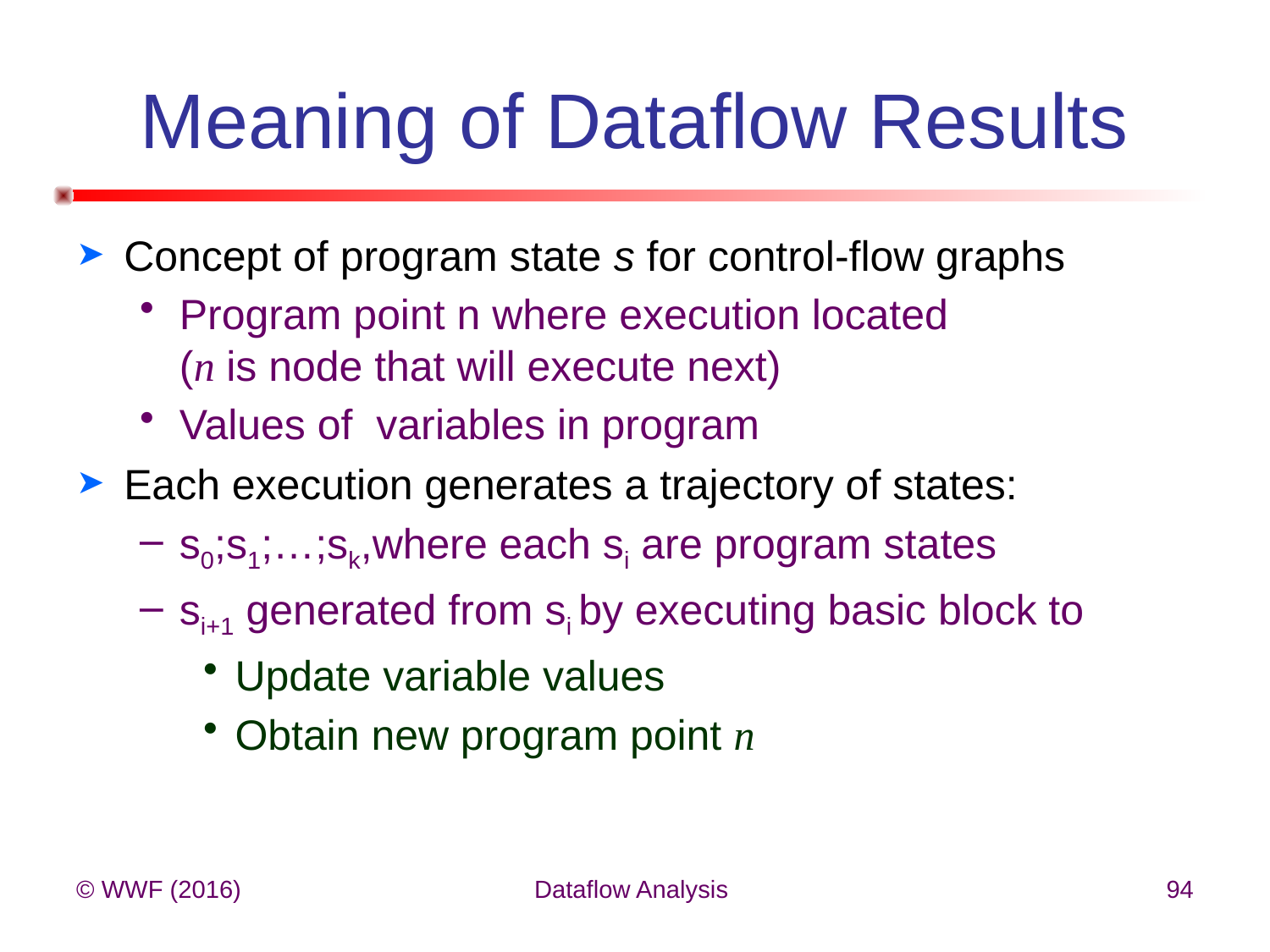

# Meaning of Dataflow Results
Concept of program state s for control-flow graphs
Program point n where execution located                     (n is node that will execute next)
Values of  variables in program
Each execution generates a trajectory of states:
s0;s1;…;sk,where each si are program states
si+1 generated from si by executing basic block to
Update variable values
Obtain new program point n

© WWF (2016)
Dataflow Analysis
94